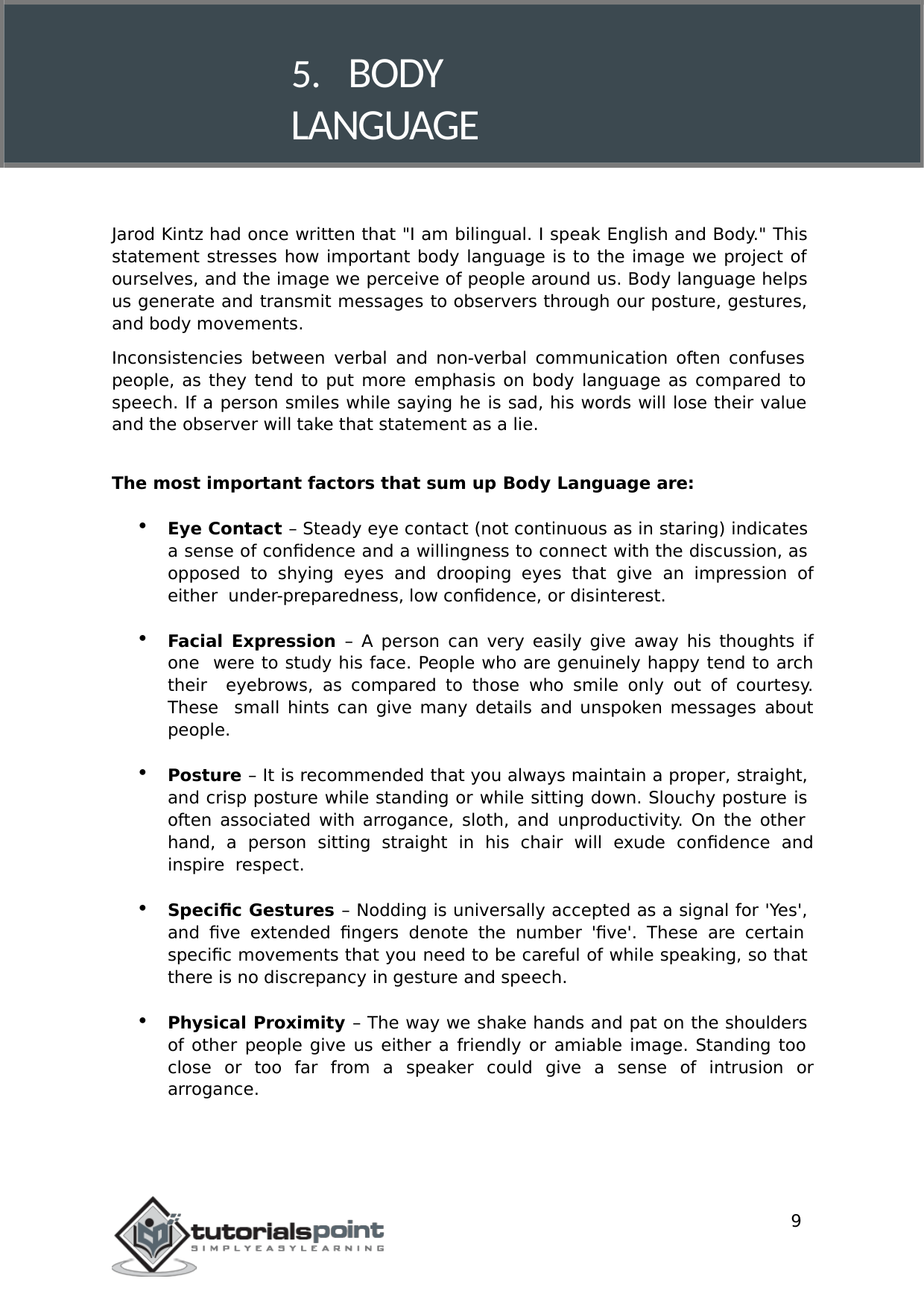

# 5.	BODY LANGUAGE

Jarod Kintz had once written that "I am bilingual. I speak English and Body." This  statement stresses how important body language is to the image we project of  ourselves, and the image we perceive of people around us. Body language helps  us generate and transmit messages to observers through our posture, gestures,  and body movements.
Inconsistencies between verbal and non-verbal communication often confuses  people, as they tend to put more emphasis on body language as compared to  speech. If a person smiles while saying he is sad, his words will lose their value  and the observer will take that statement as a lie.

The most important factors that sum up Body Language are:

Eye Contact – Steady eye contact (not continuous as in staring) indicates  a sense of confidence and a willingness to connect with the discussion, as  opposed to shying eyes and drooping eyes that give an impression of either  under-preparedness, low confidence, or disinterest.

Facial Expression – A person can very easily give away his thoughts if one  were to study his face. People who are genuinely happy tend to arch their  eyebrows, as compared to those who smile only out of courtesy. These  small hints can give many details and unspoken messages about people.

Posture – It is recommended that you always maintain a proper, straight,  and crisp posture while standing or while sitting down. Slouchy posture is  often associated with arrogance, sloth, and unproductivity. On the other  hand, a person sitting straight in his chair will exude confidence and inspire  respect.

Specific Gestures – Nodding is universally accepted as a signal for 'Yes',  and five extended fingers denote the number 'five'. These are certain  specific movements that you need to be careful of while speaking, so that  there is no discrepancy in gesture and speech.

Physical Proximity – The way we shake hands and pat on the shoulders  of other people give us either a friendly or amiable image. Standing too  close or too far from a speaker could give a sense of intrusion or arrogance.
9